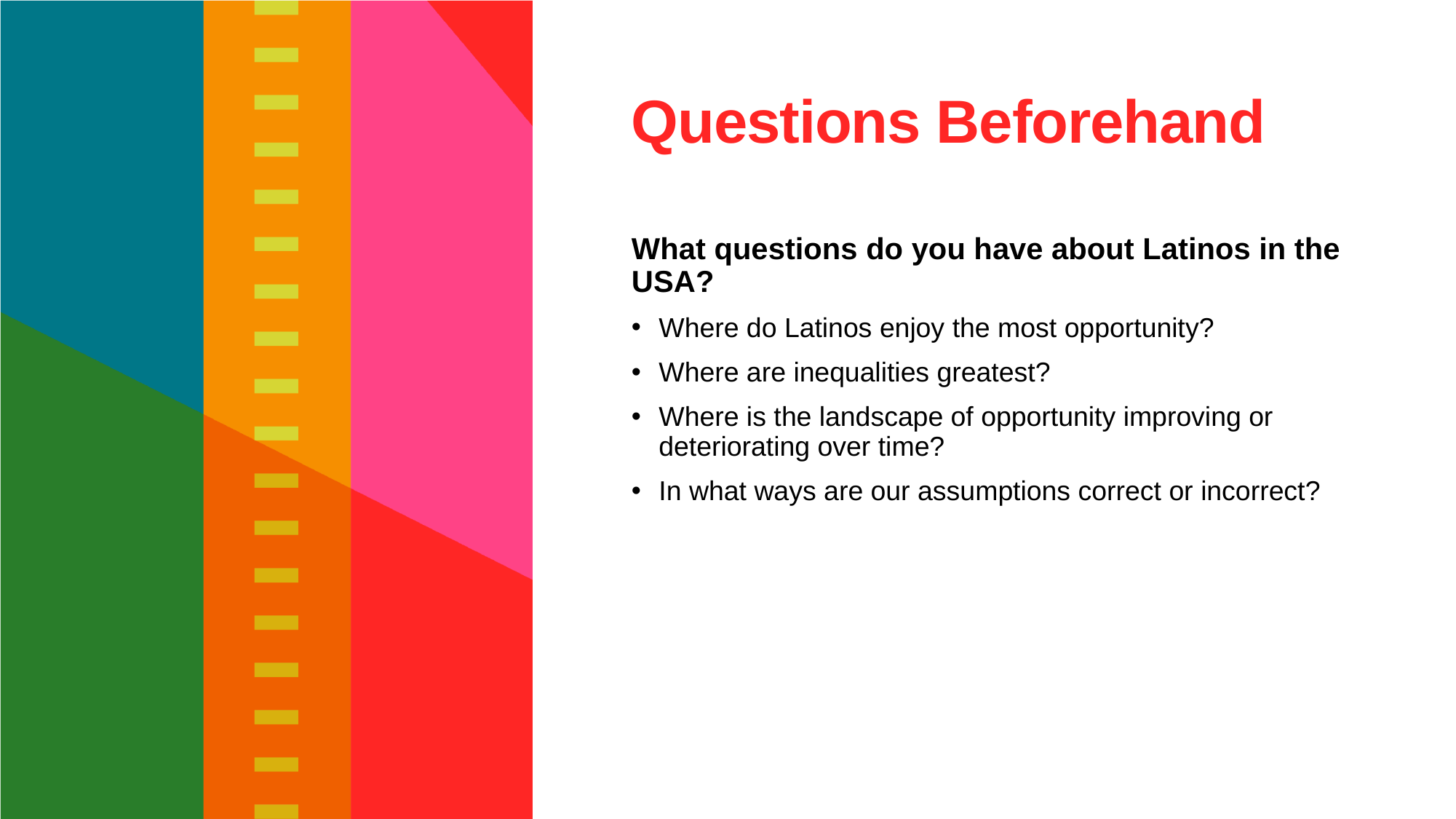

# Questions Beforehand
What questions do you have about Latinos in the USA?
Where do Latinos enjoy the most opportunity?
Where are inequalities greatest?
Where is the landscape of opportunity improving or deteriorating over time?
In what ways are our assumptions correct or incorrect?